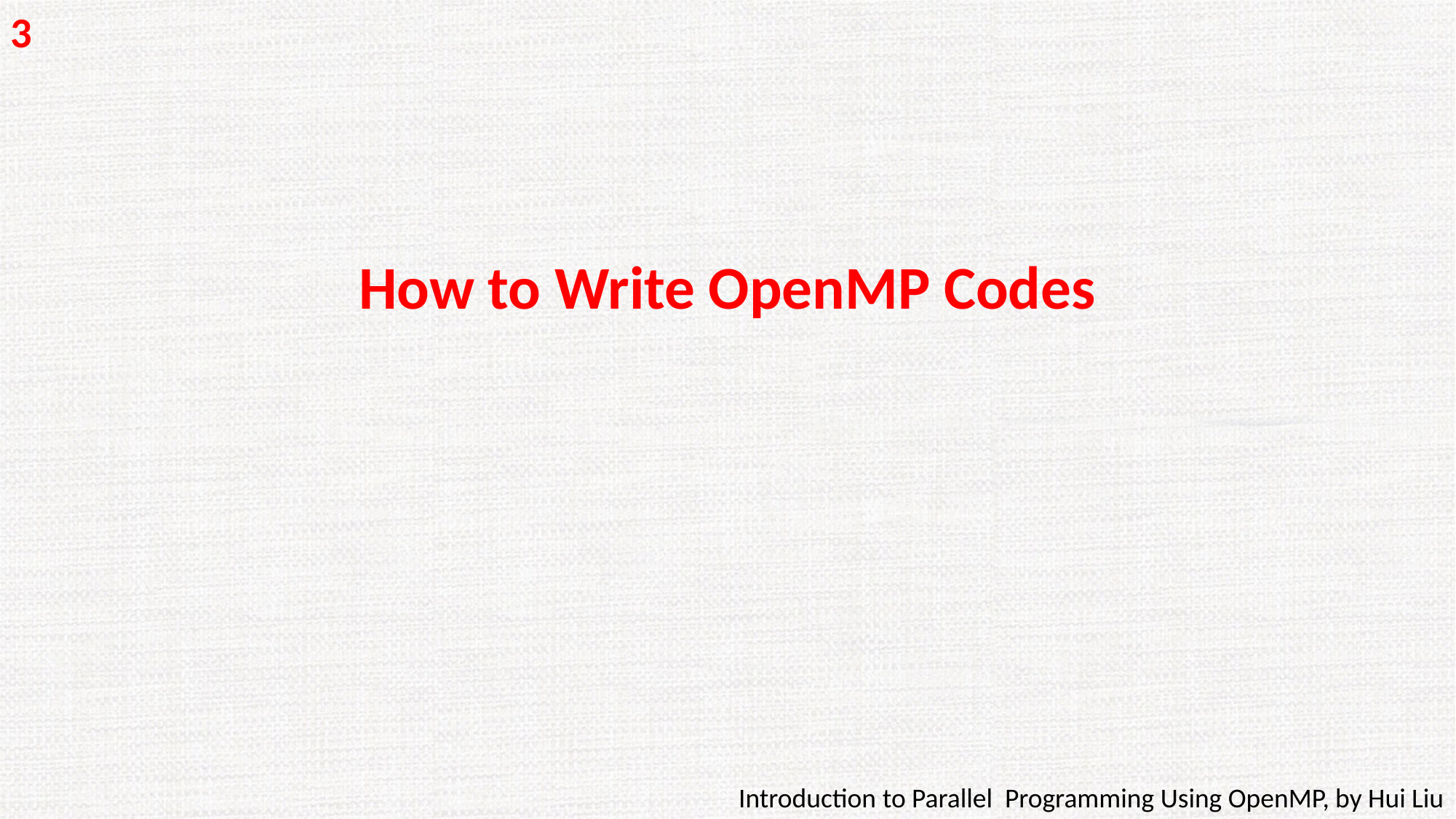

3
How to Write OpenMP Codes
Introduction to Parallel  Programming Using OpenMP, by Hui Liu